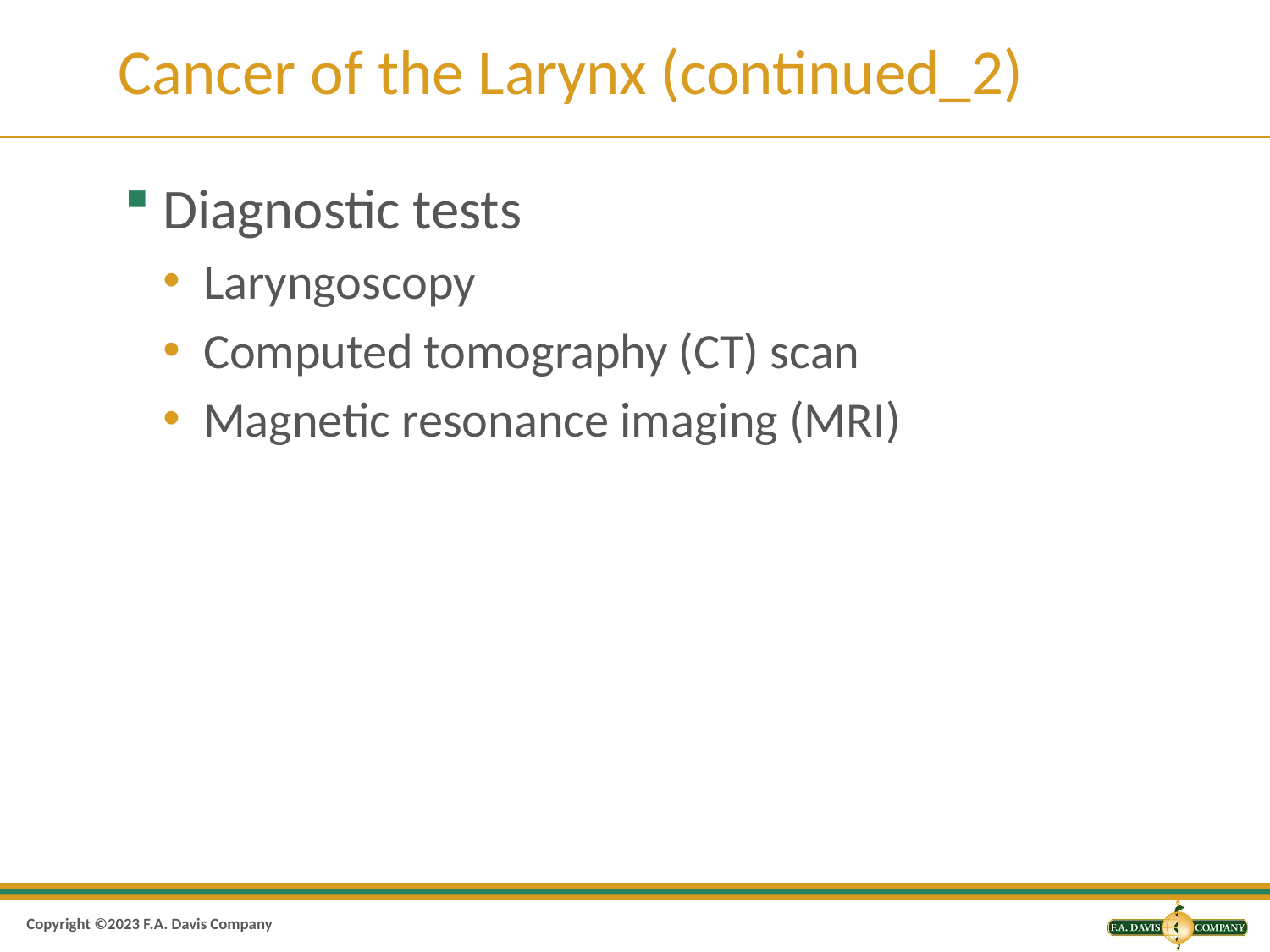

# Cancer of the Larynx (continued_2)
Diagnostic tests
Laryngoscopy
Computed tomography (CT) scan
Magnetic resonance imaging (MRI)